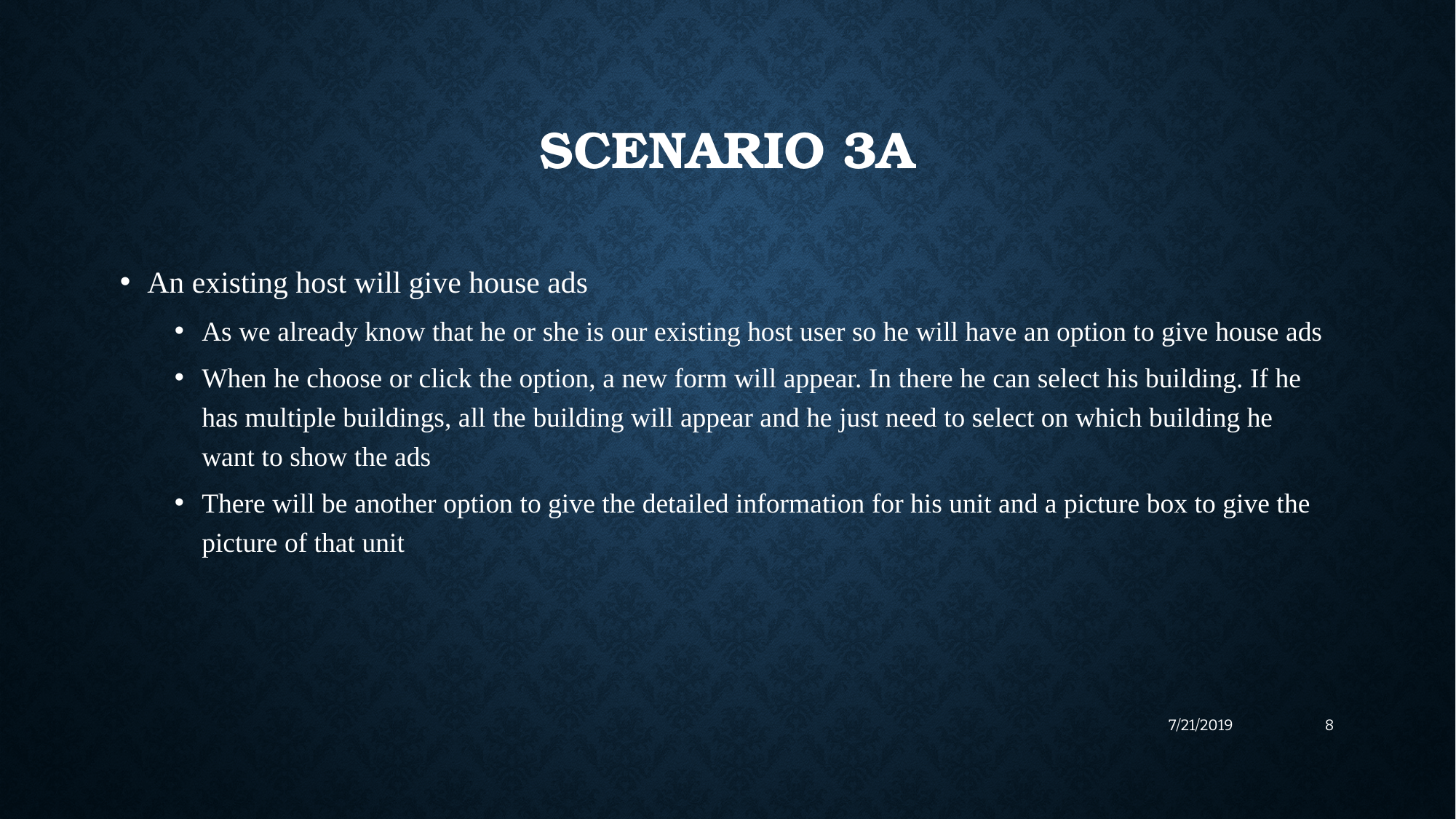

# Scenario 3a
An existing host will give house ads
As we already know that he or she is our existing host user so he will have an option to give house ads
When he choose or click the option, a new form will appear. In there he can select his building. If he has multiple buildings, all the building will appear and he just need to select on which building he want to show the ads
There will be another option to give the detailed information for his unit and a picture box to give the picture of that unit

7/21/2019
8